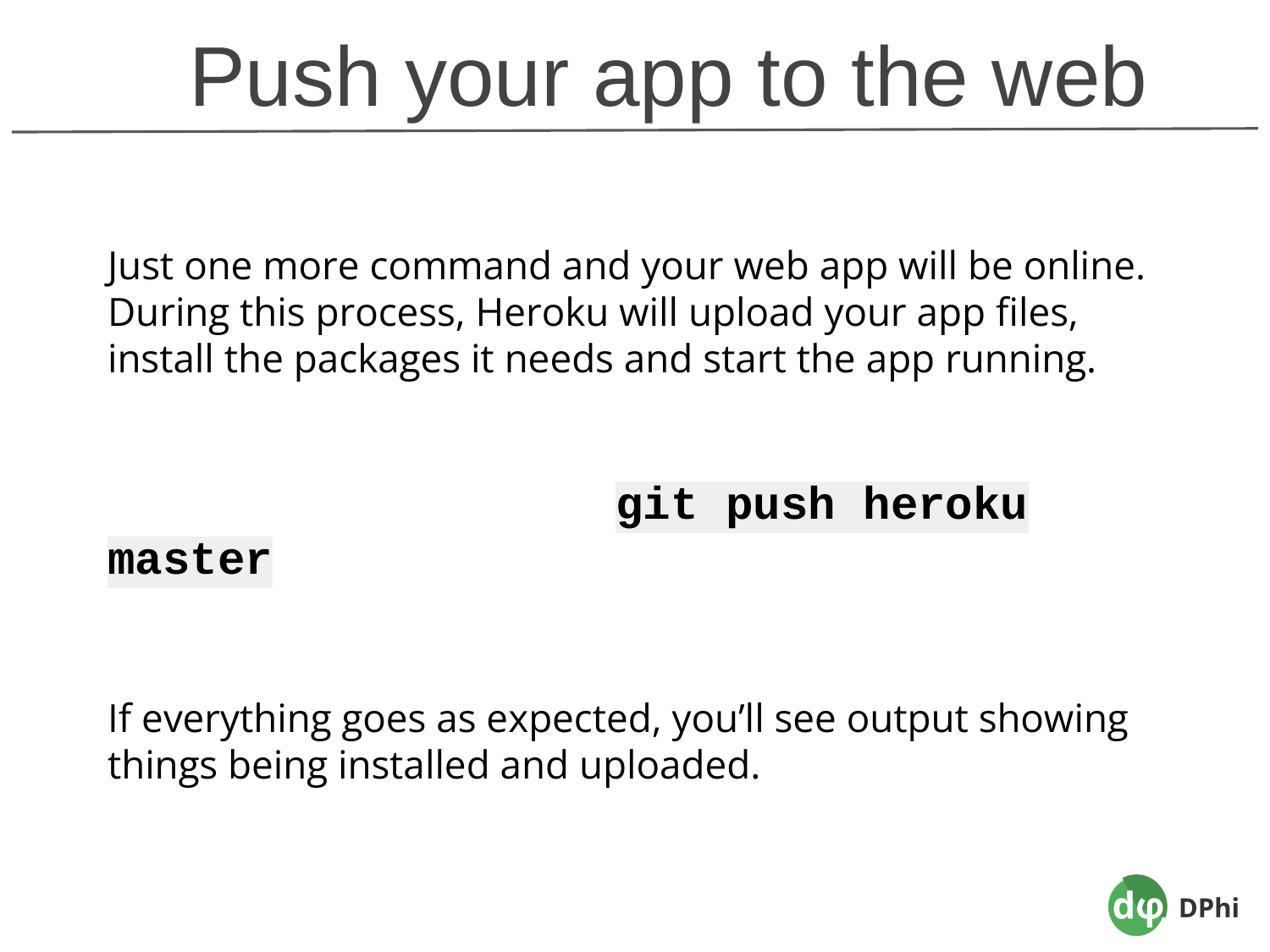

Push your app to the web

Just one more command and your web app will be online. During this process, Heroku will upload your app files, install the packages it needs and start the app running.

				git push heroku master

If everything goes as expected, you’ll see output showing things being installed and uploaded.